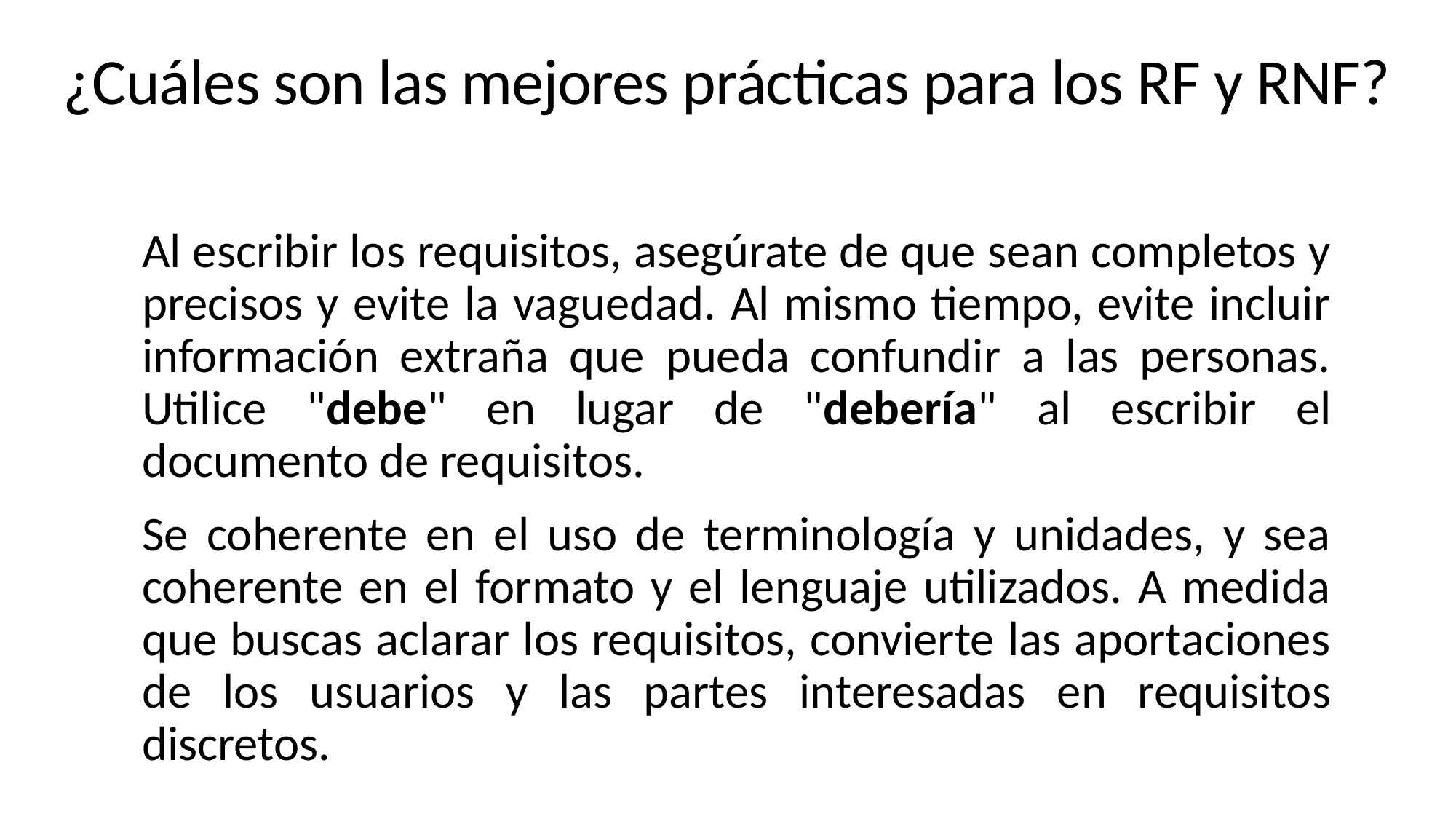

# ¿Cuáles son las mejores prácticas para los RF y RNF?
Al escribir los requisitos, asegúrate de que sean completos y precisos y evite la vaguedad. Al mismo tiempo, evite incluir información extraña que pueda confundir a las personas. Utilice "debe" en lugar de "debería" al escribir el documento de requisitos.
Se coherente en el uso de terminología y unidades, y sea coherente en el formato y el lenguaje utilizados. A medida que buscas aclarar los requisitos, convierte las aportaciones de los usuarios y las partes interesadas en requisitos discretos.